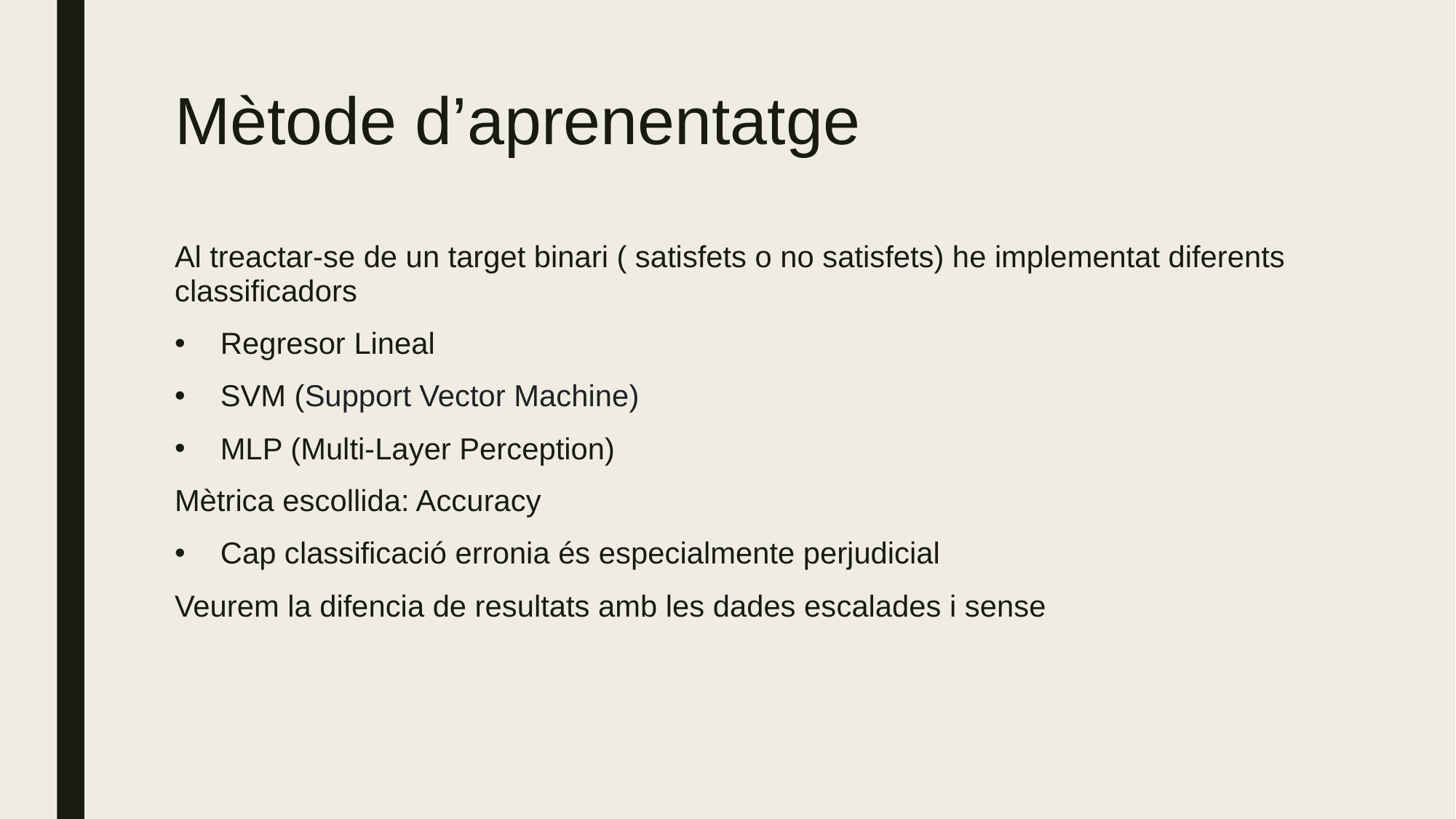

# Mètode d’aprenentatge
Al treactar-se de un target binari ( satisfets o no satisfets) he implementat diferents classificadors
Regresor Lineal
SVM (Support Vector Machine)
MLP (Multi-Layer Perception)
Mètrica escollida: Accuracy
Cap classificació erronia és especialmente perjudicial
Veurem la difencia de resultats amb les dades escalades i sense